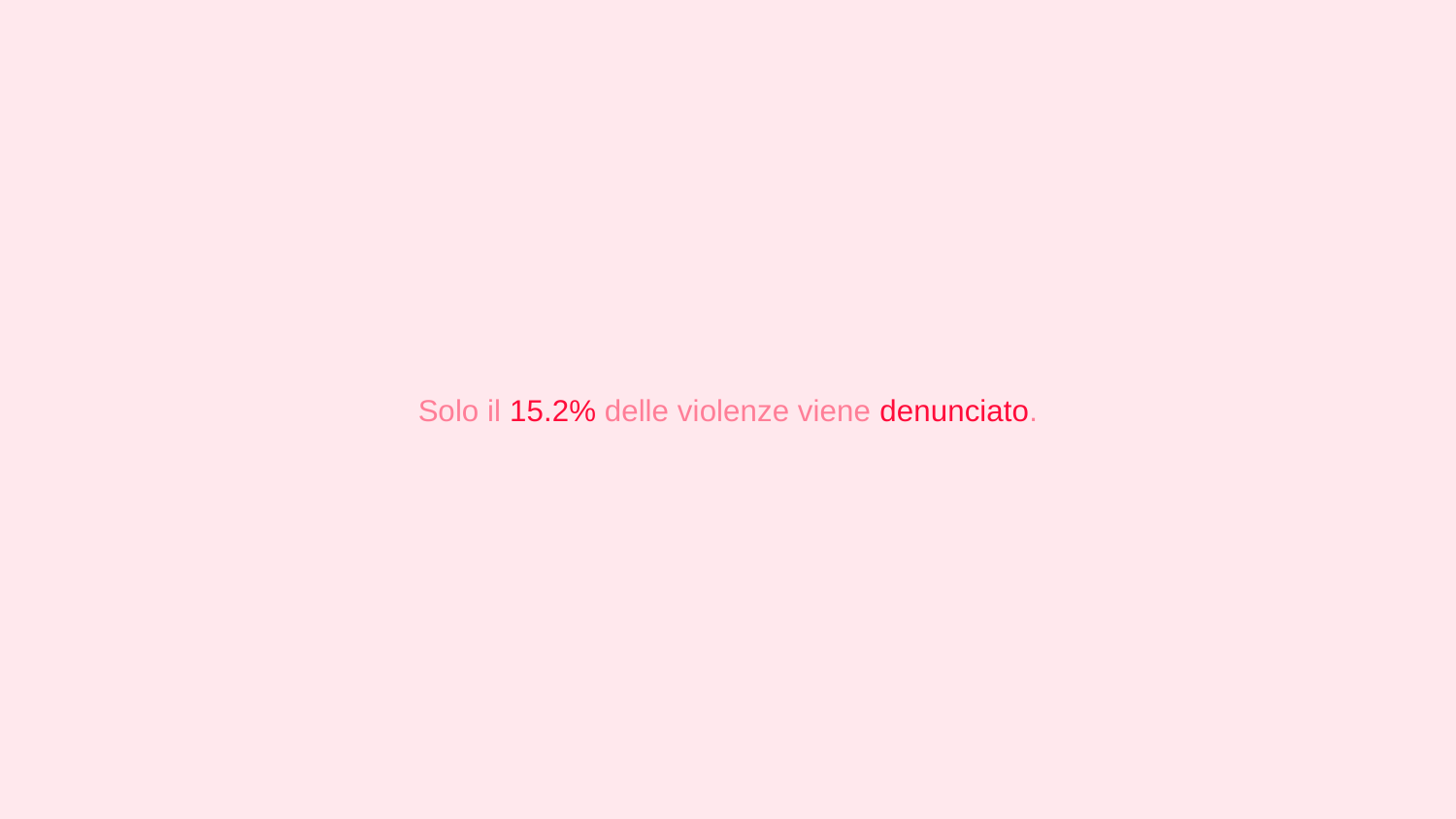

Solo il 15.2% delle violenze viene denunciato.